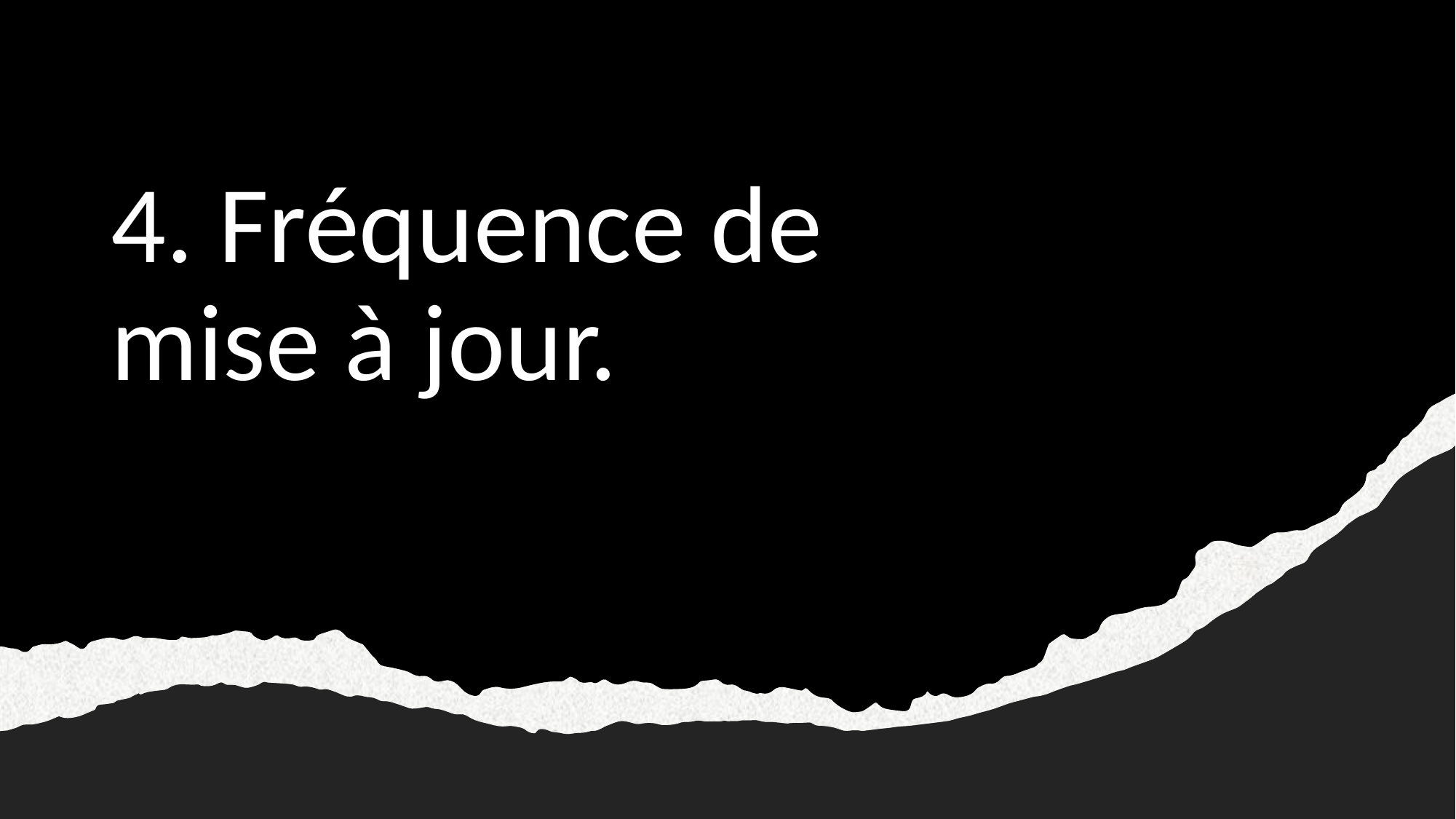

# 4. Fréquence de mise à jour.